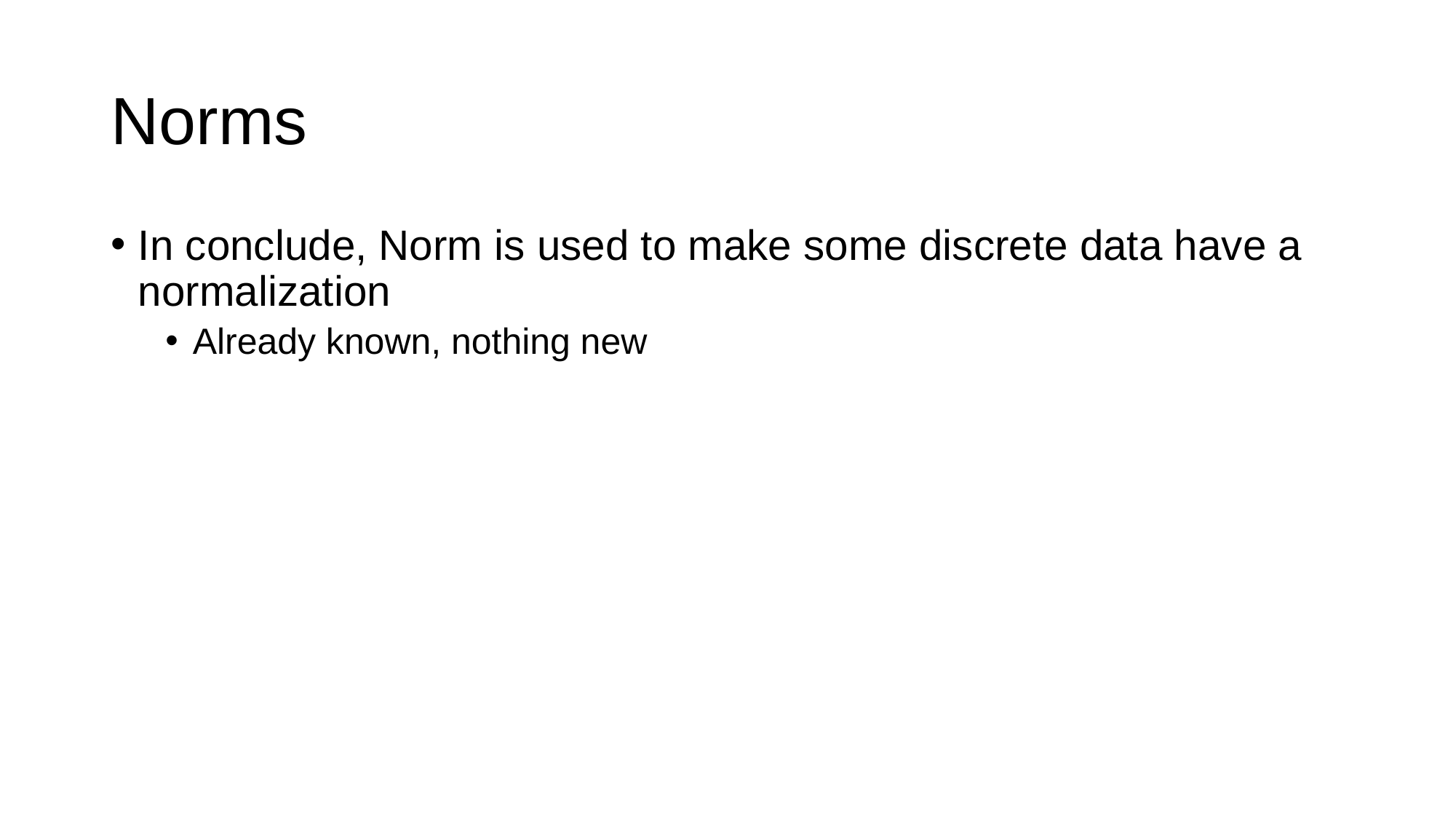

# Norms
In conclude, Norm is used to make some discrete data have a normalization
Already known, nothing new